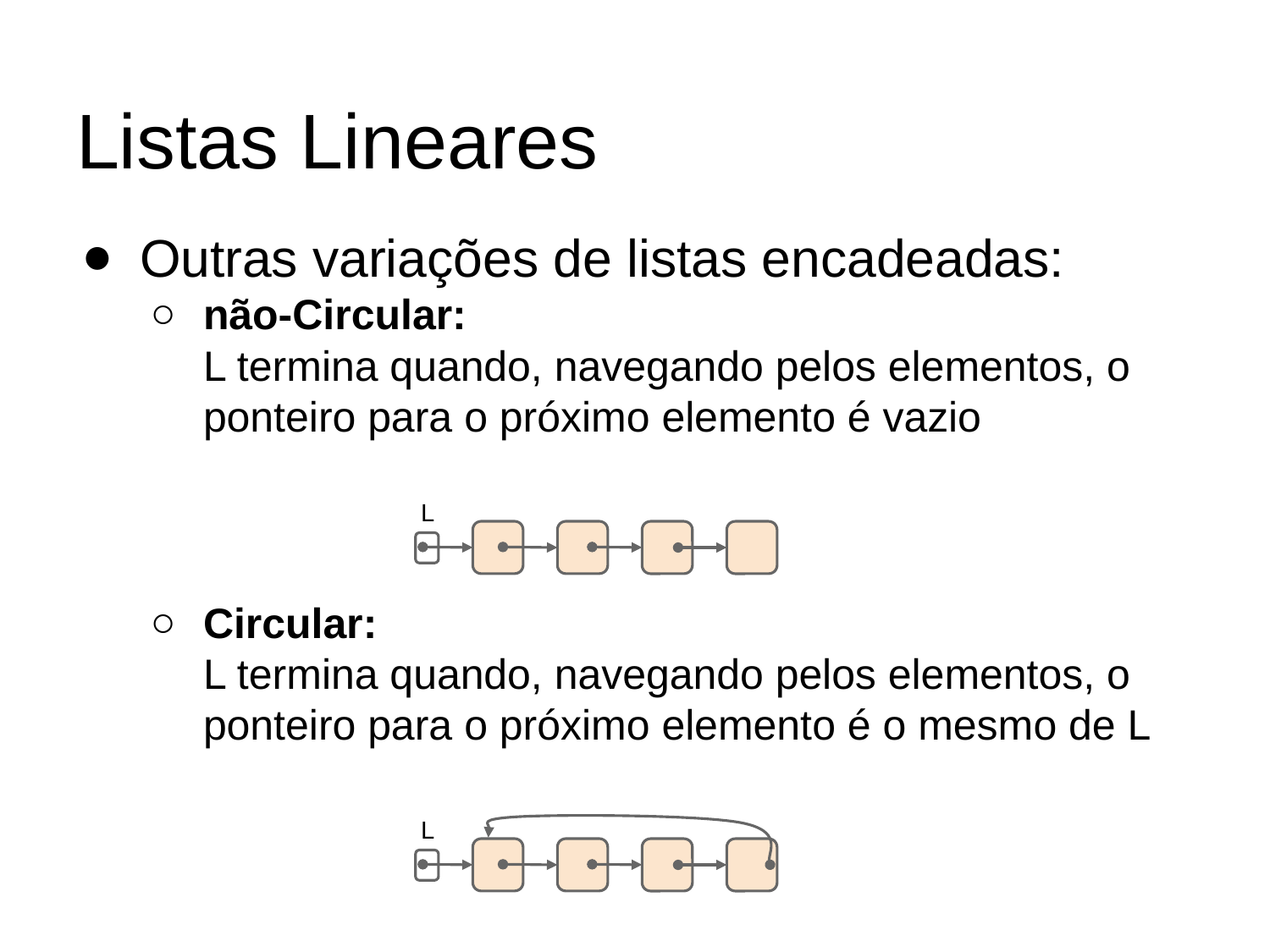

# Listas Lineares
Outras variações de listas encadeadas:
não-Circular:
L termina quando, navegando pelos elementos, o ponteiro para o próximo elemento é vazio

Circular:
L termina quando, navegando pelos elementos, o ponteiro para o próximo elemento é o mesmo de L

L

L